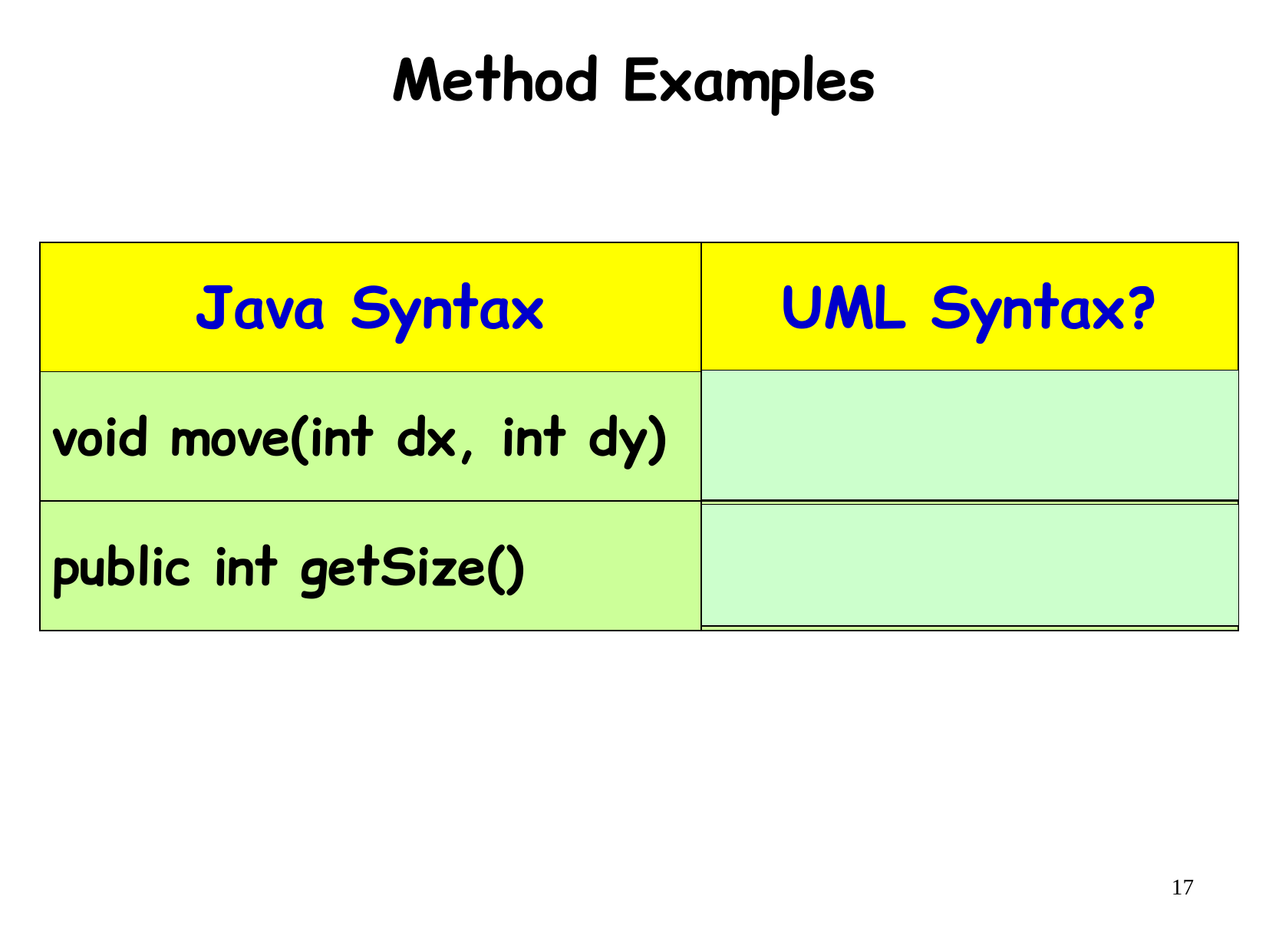

Method Examples
| Java Syntax | UML Syntax? |
| --- | --- |
| void move(int dx, int dy) | ~move(int dx,int dy) |
| public int getSize() | +int getSize() |